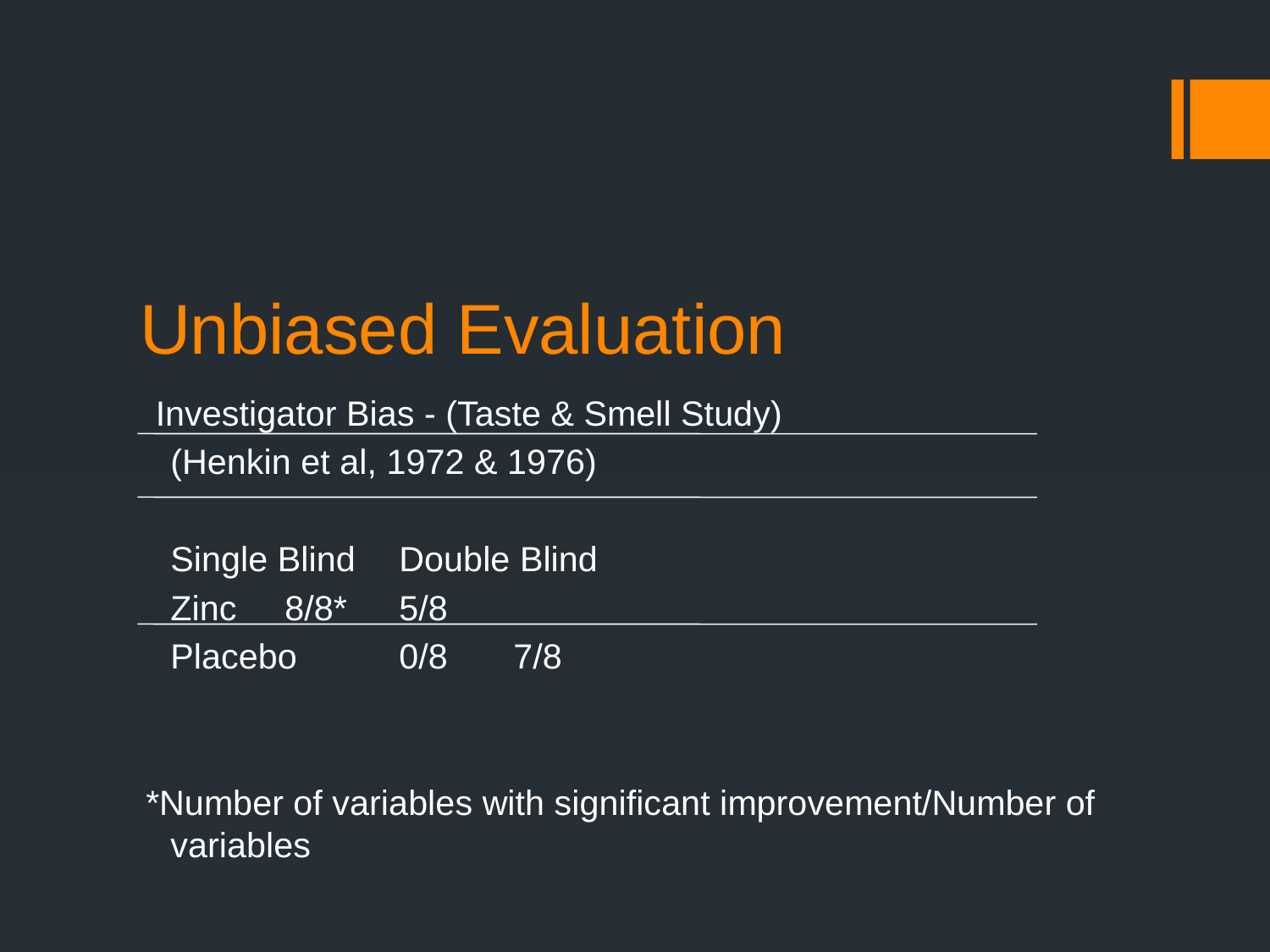

# Unbiased Evaluation
 Investigator Bias - (Taste & Smell Study)
	(Henkin et al, 1972 & 1976)

		Single Blind		Double Blind
	Zinc		8/8*			5/8
	Placebo		0/8			7/8

*Number of variables with significant improvement/Number of variables